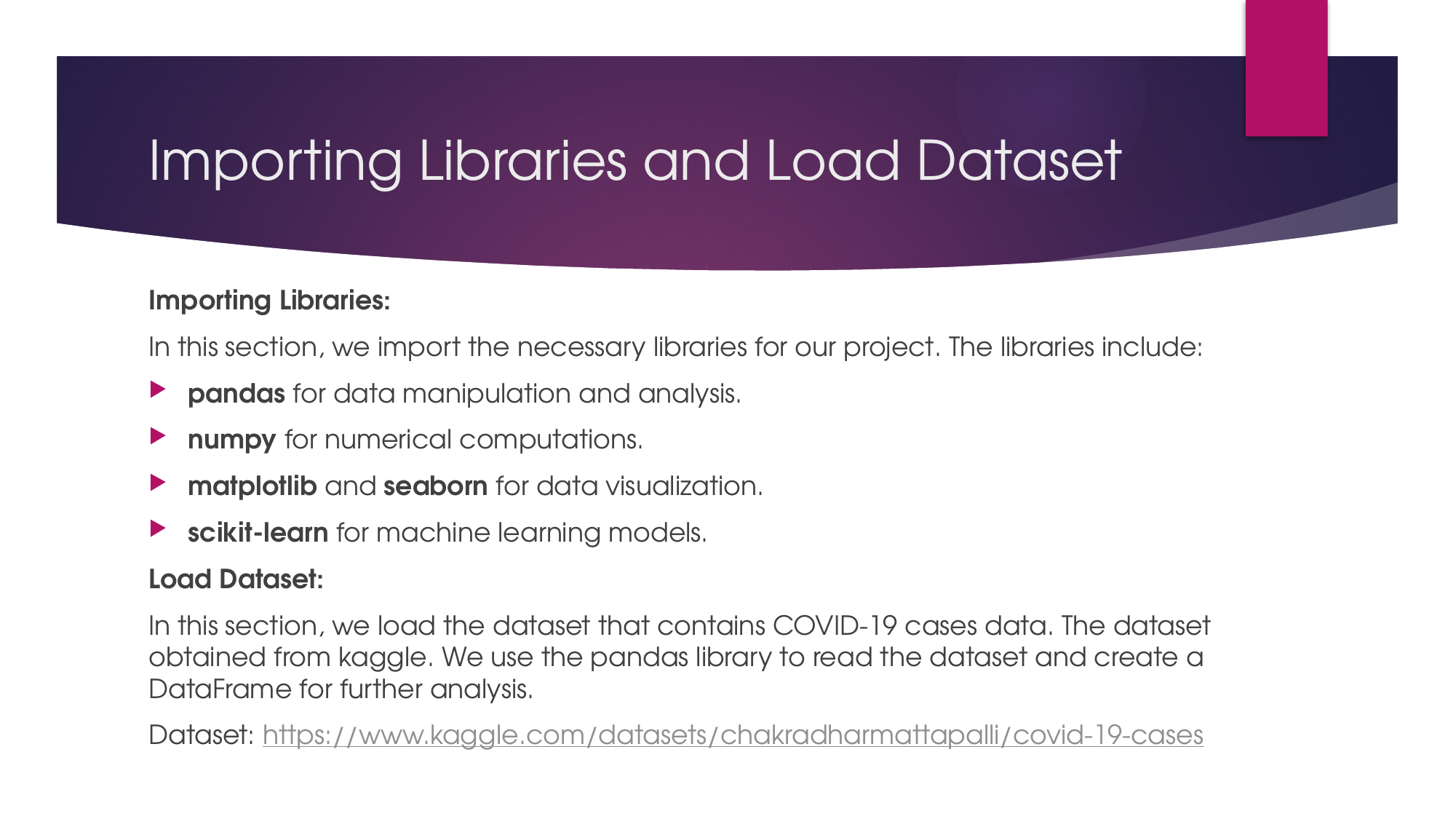

# Importing Libraries and Load Dataset
Importing Libraries:
In this section, we import the necessary libraries for our project. The libraries include:
pandas for data manipulation and analysis.
numpy for numerical computations.
matplotlib and seaborn for data visualization.
scikit-learn for machine learning models.
Load Dataset:
In this section, we load the dataset that contains COVID-19 cases data. The dataset obtained from kaggle. We use the pandas library to read the dataset and create a DataFrame for further analysis.
Dataset: https://www.kaggle.com/datasets/chakradharmattapalli/covid-19-cases